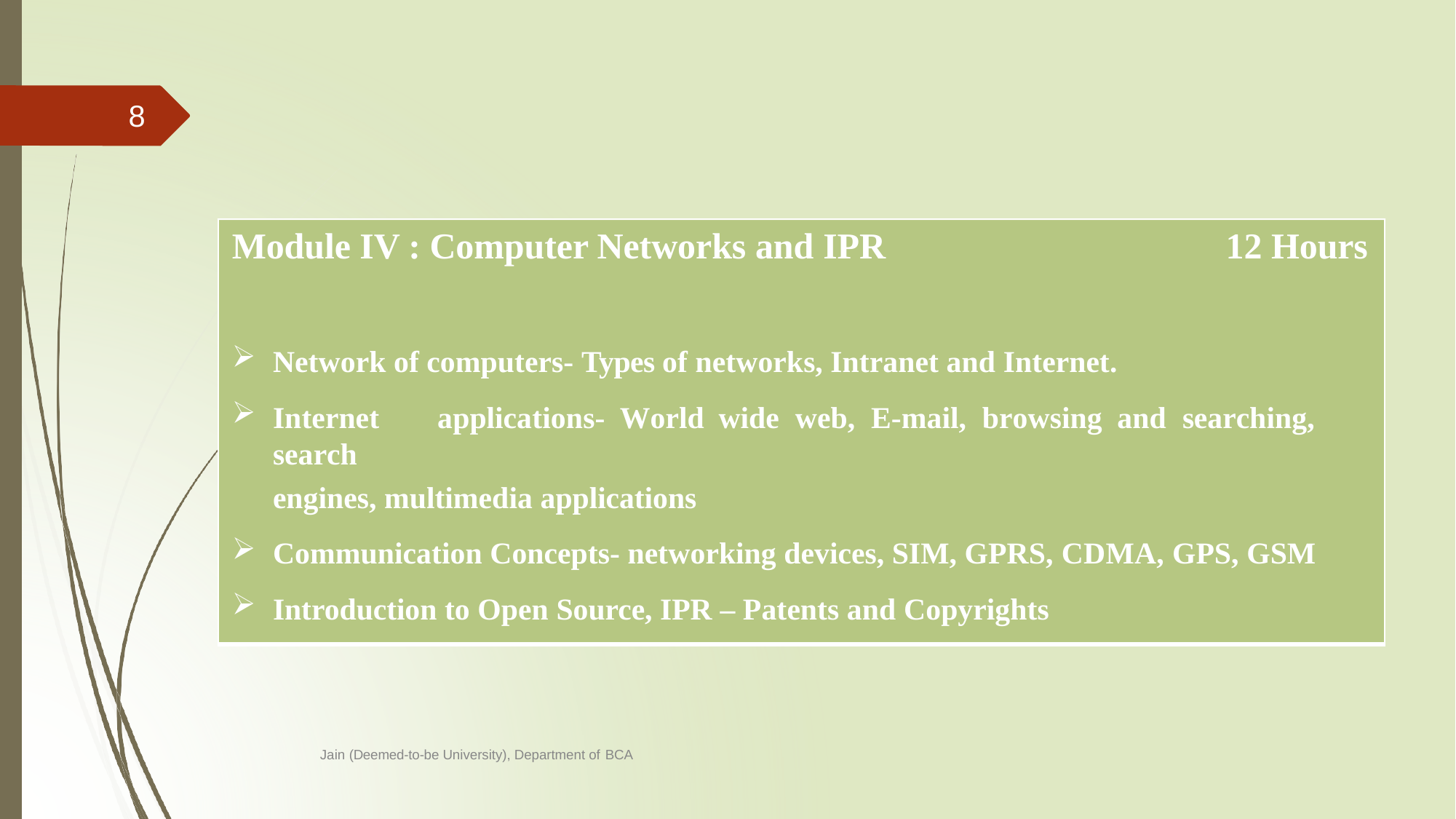

8

# Module IV : Computer Networks and IPR	12 Hours
Network of computers- Types of networks, Intranet and Internet.
Internet	applications-	World	wide	web,	E-mail,	browsing	and	searching,	search
engines, multimedia applications
Communication Concepts- networking devices, SIM, GPRS, CDMA, GPS, GSM
Introduction to Open Source, IPR – Patents and Copyrights
Jain (Deemed-to-be University), Department of BCA